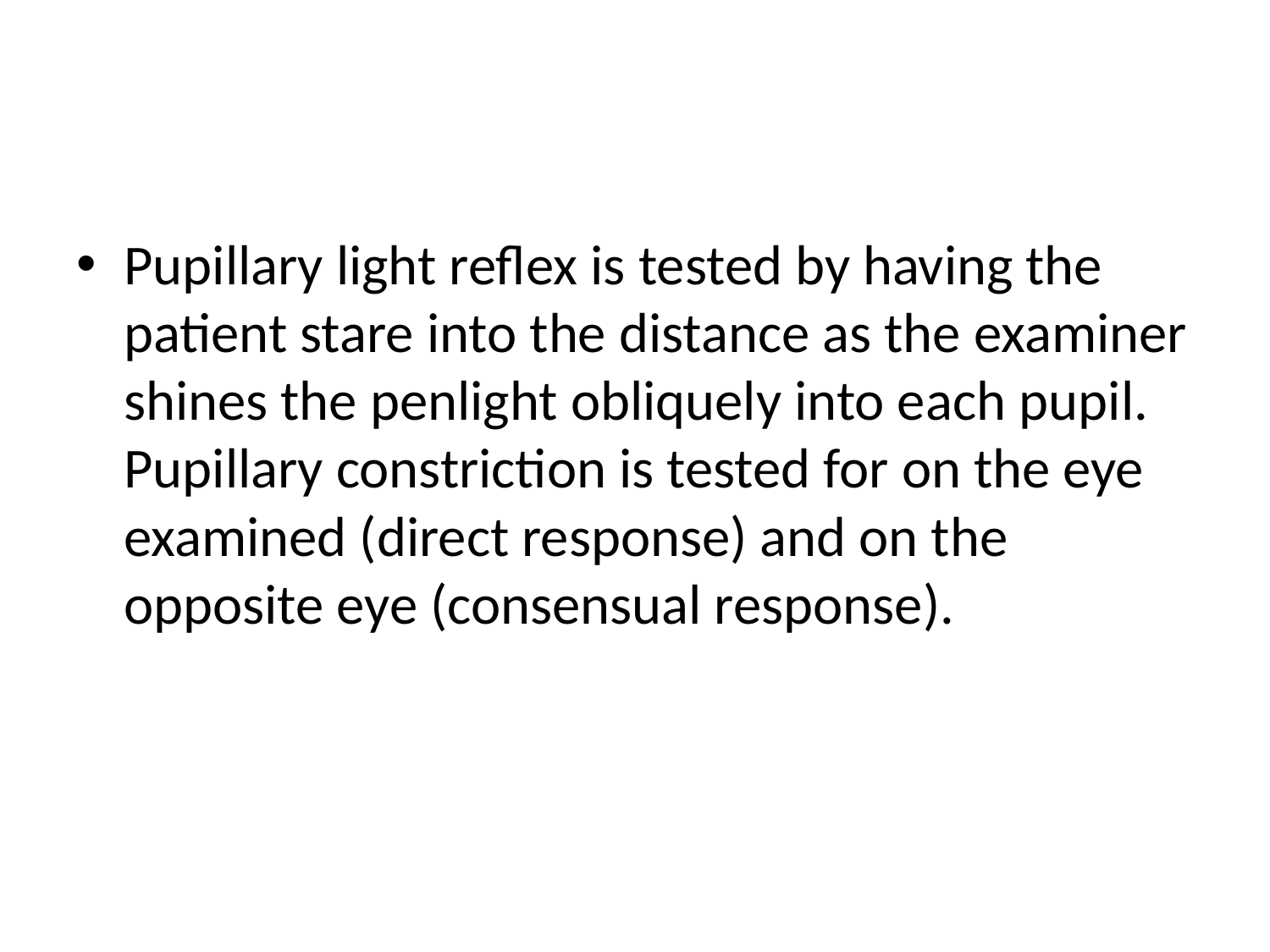

#
Pupillary light reflex is tested by having the patient stare into the distance as the examiner shines the penlight obliquely into each pupil. Pupillary constriction is tested for on the eye examined (direct response) and on the opposite eye (consensual response).